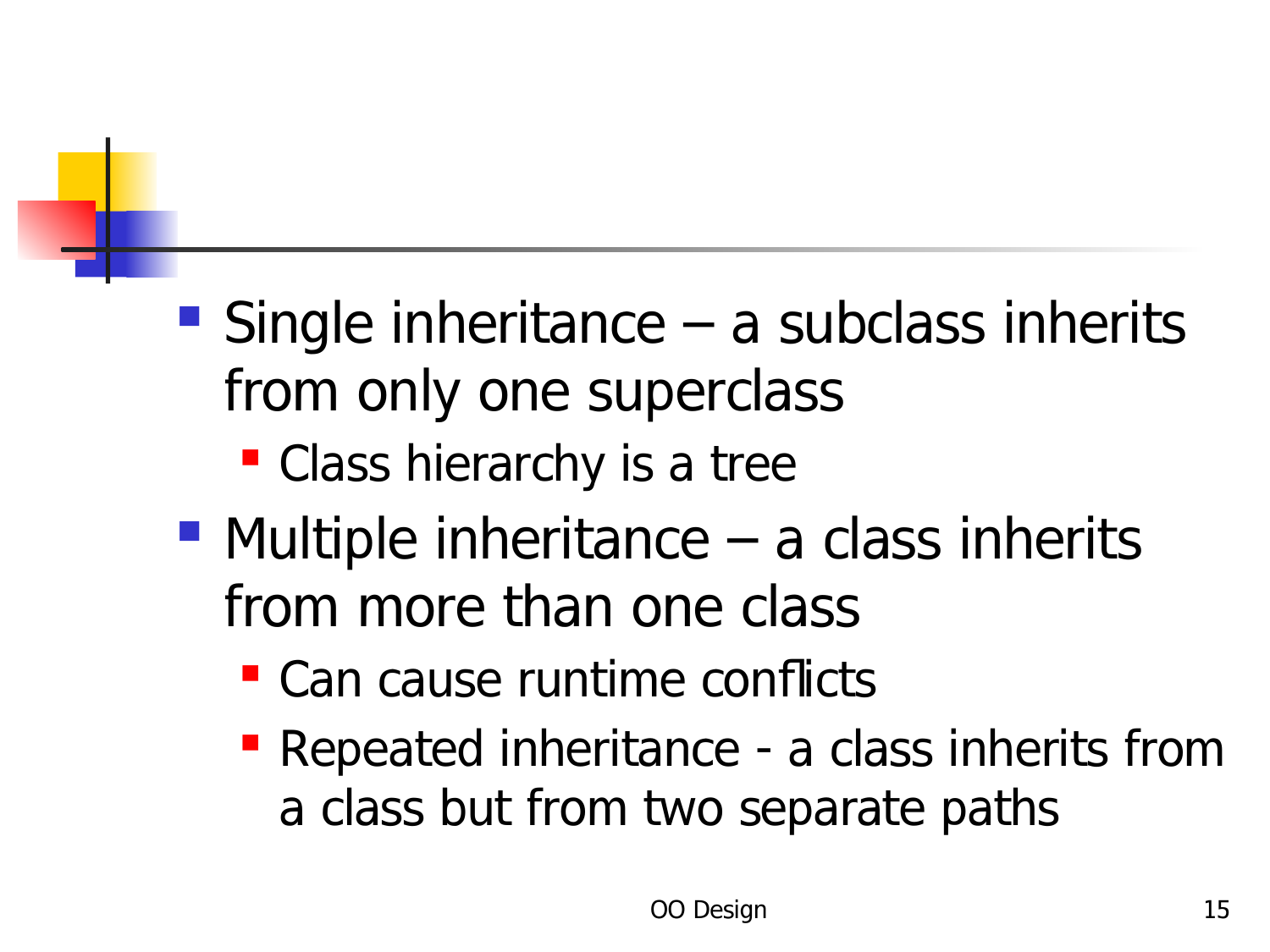

#
Single inheritance – a subclass inherits from only one superclass
Class hierarchy is a tree
Multiple inheritance – a class inherits from more than one class
Can cause runtime conflicts
Repeated inheritance - a class inherits from a class but from two separate paths
OO Design
15